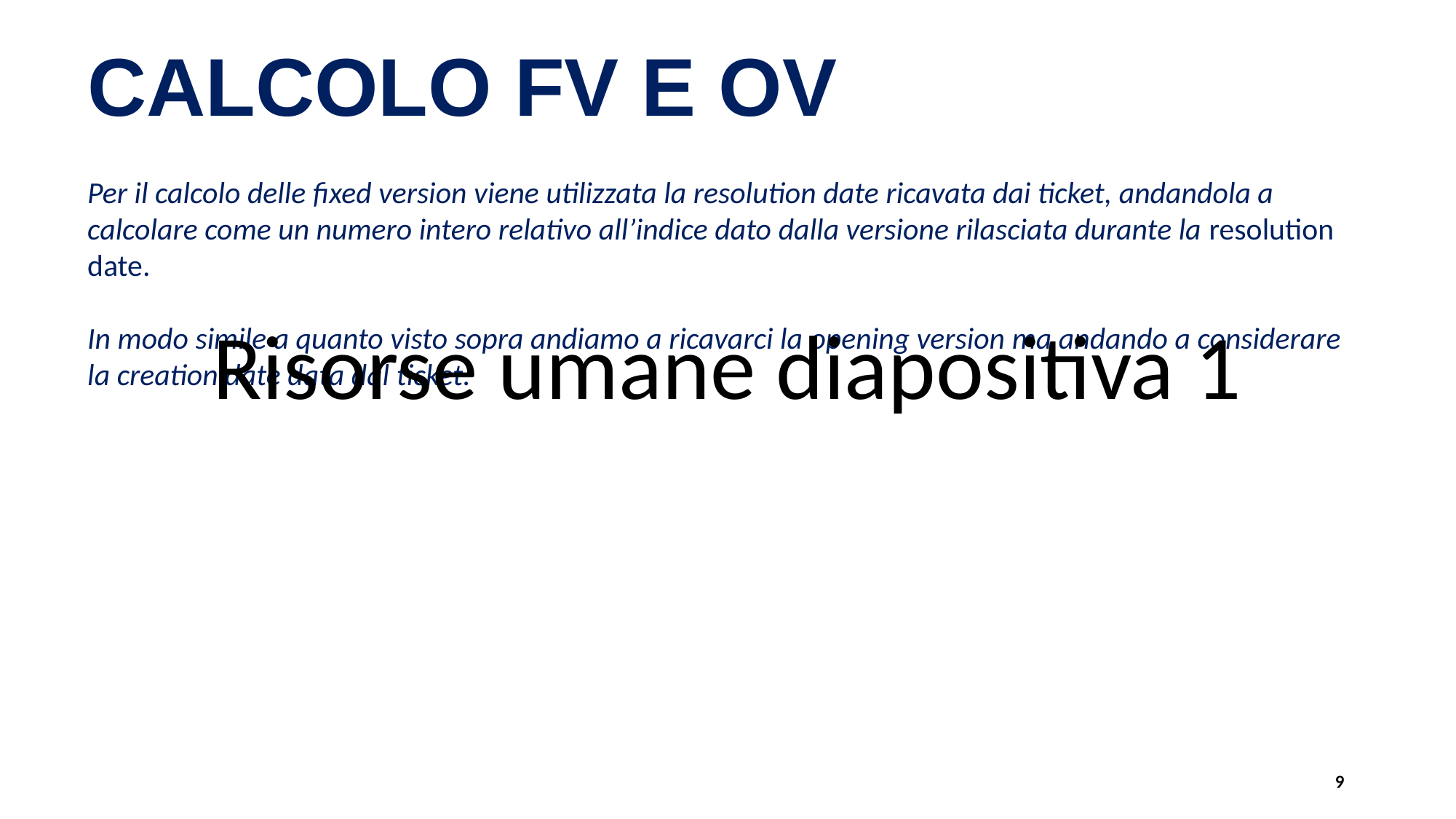

CALCOLO FV E OV
# Risorse umane diapositiva 1
Per il calcolo delle fixed version viene utilizzata la resolution date ricavata dai ticket, andandola a calcolare come un numero intero relativo all’indice dato dalla versione rilasciata durante la resolution date.

In modo simile a quanto visto sopra andiamo a ricavarci la opening version ma andando a considerare la creation date data dal ticket.
9